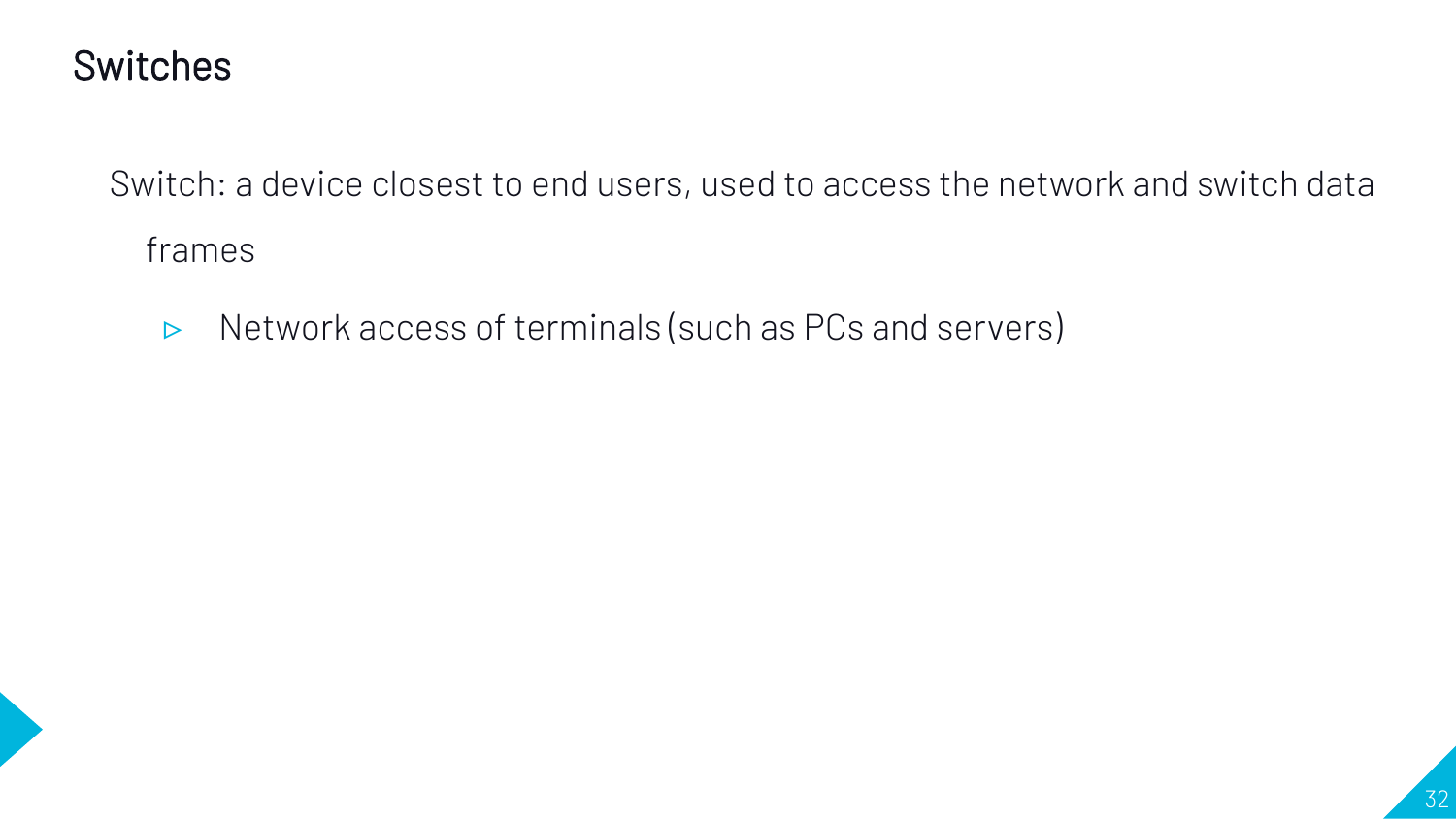

Switches
Switch: a device closest to end users, used to access the network and switch data frames
Network access of terminals (such as PCs and servers)
32